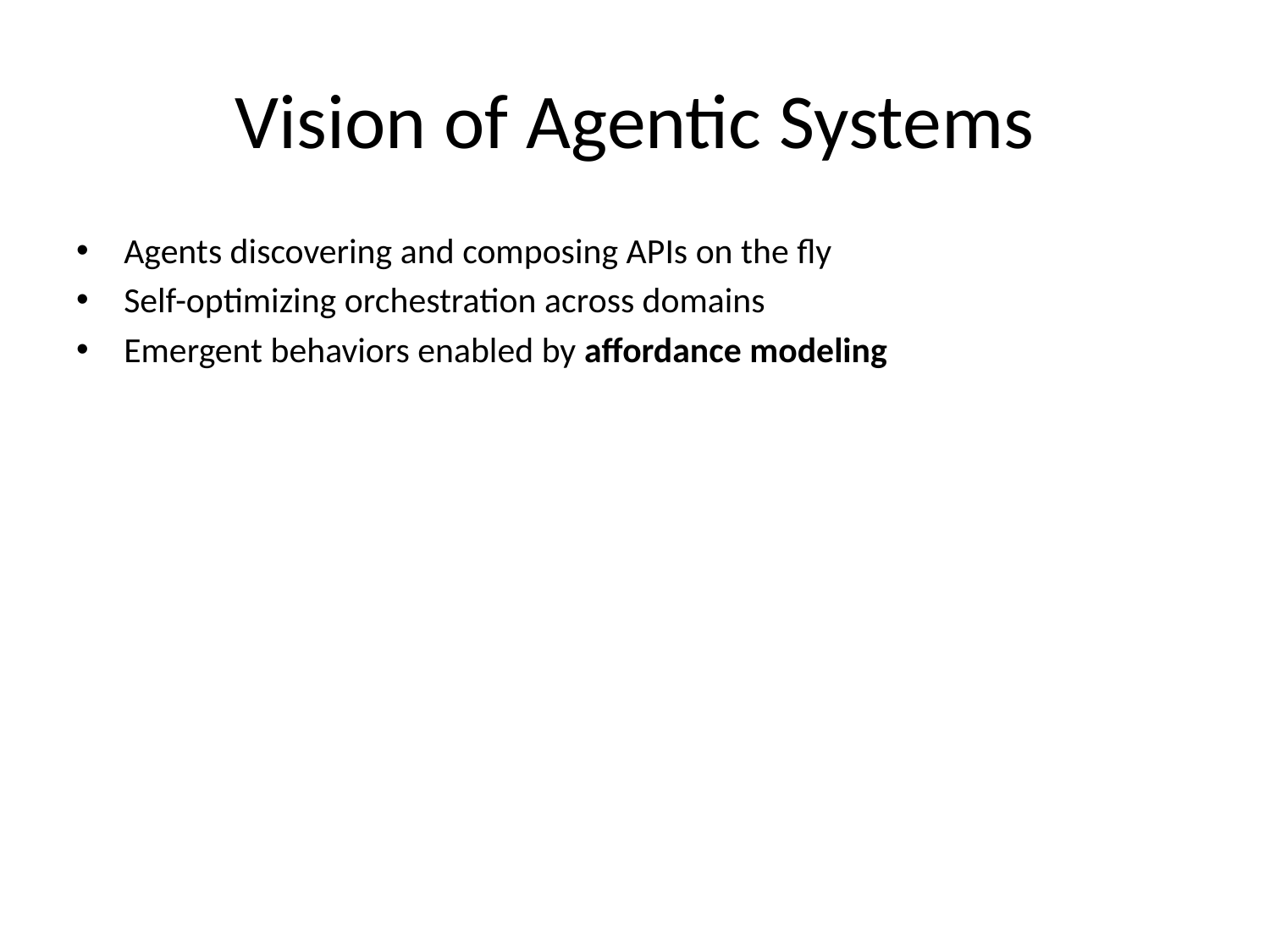

# Vision of Agentic Systems
Agents discovering and composing APIs on the fly
Self-optimizing orchestration across domains
Emergent behaviors enabled by affordance modeling